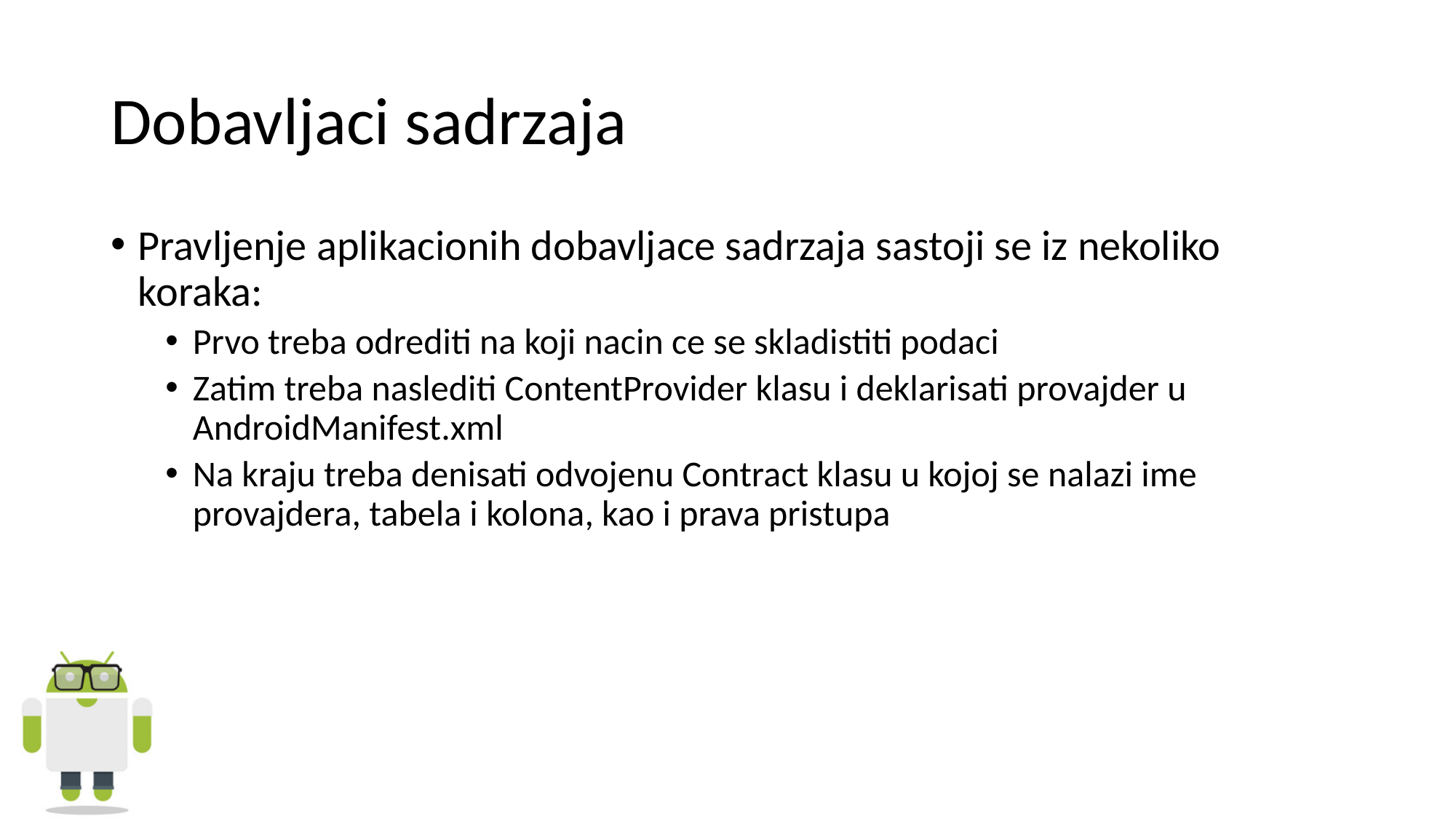

# Dobavljaci sadrzaja
Pravljenje aplikacionih dobavljace sadrzaja sastoji se iz nekoliko koraka:
Prvo treba odrediti na koji nacin ce se skladistiti podaci
Zatim treba naslediti ContentProvider klasu i deklarisati provajder u AndroidManifest.xml
Na kraju treba denisati odvojenu Contract klasu u kojoj se nalazi ime provajdera, tabela i kolona, kao i prava pristupa